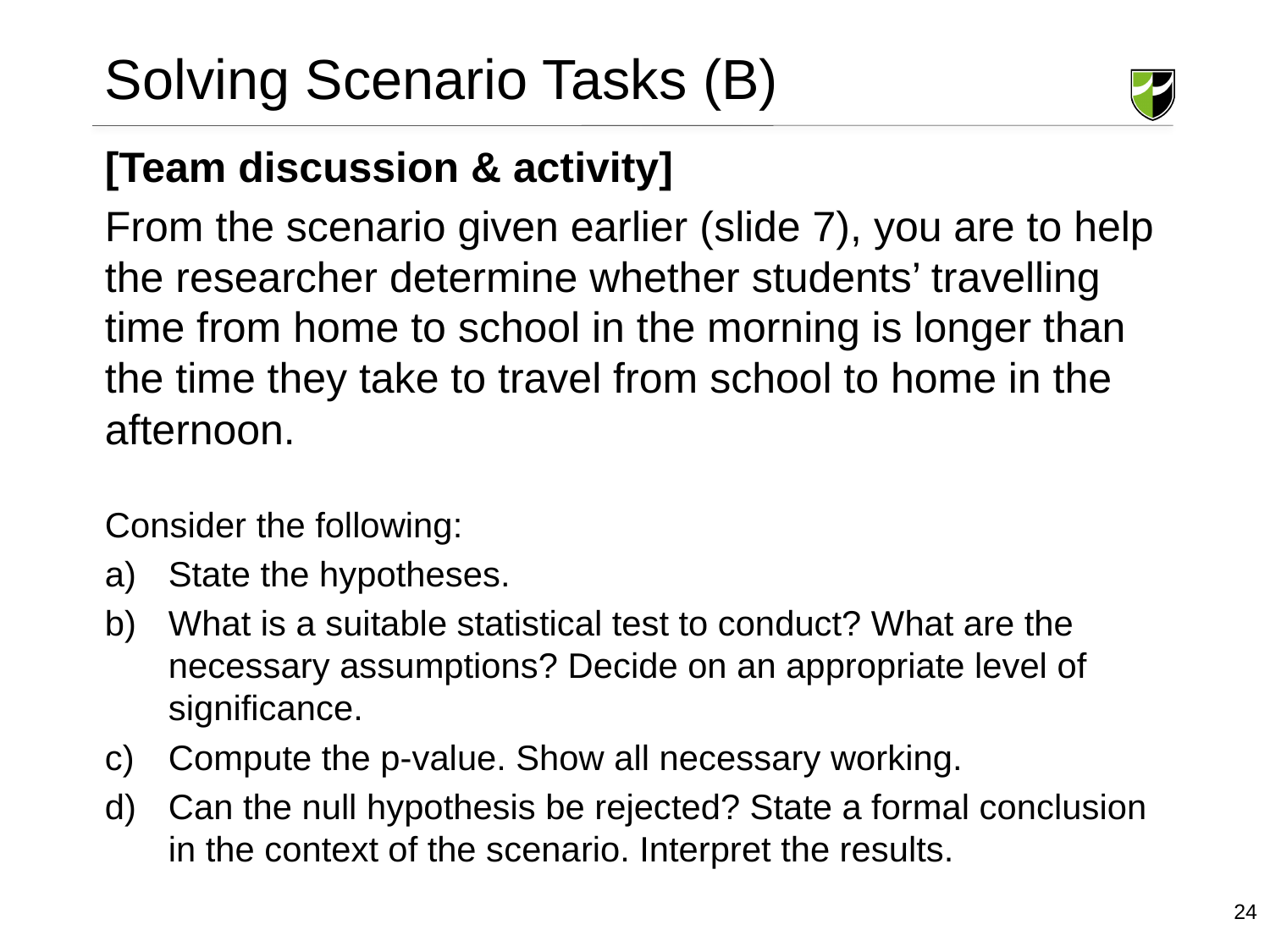

# Solving Scenario Tasks (B)
[Team discussion & activity]
From the scenario given earlier (slide 7), you are to help the researcher determine whether students’ travelling time from home to school in the morning is longer than the time they take to travel from school to home in the afternoon.

Consider the following:
State the hypotheses.
What is a suitable statistical test to conduct? What are the necessary assumptions? Decide on an appropriate level of significance.
Compute the p-value. Show all necessary working.
Can the null hypothesis be rejected? State a formal conclusion in the context of the scenario. Interpret the results.
24